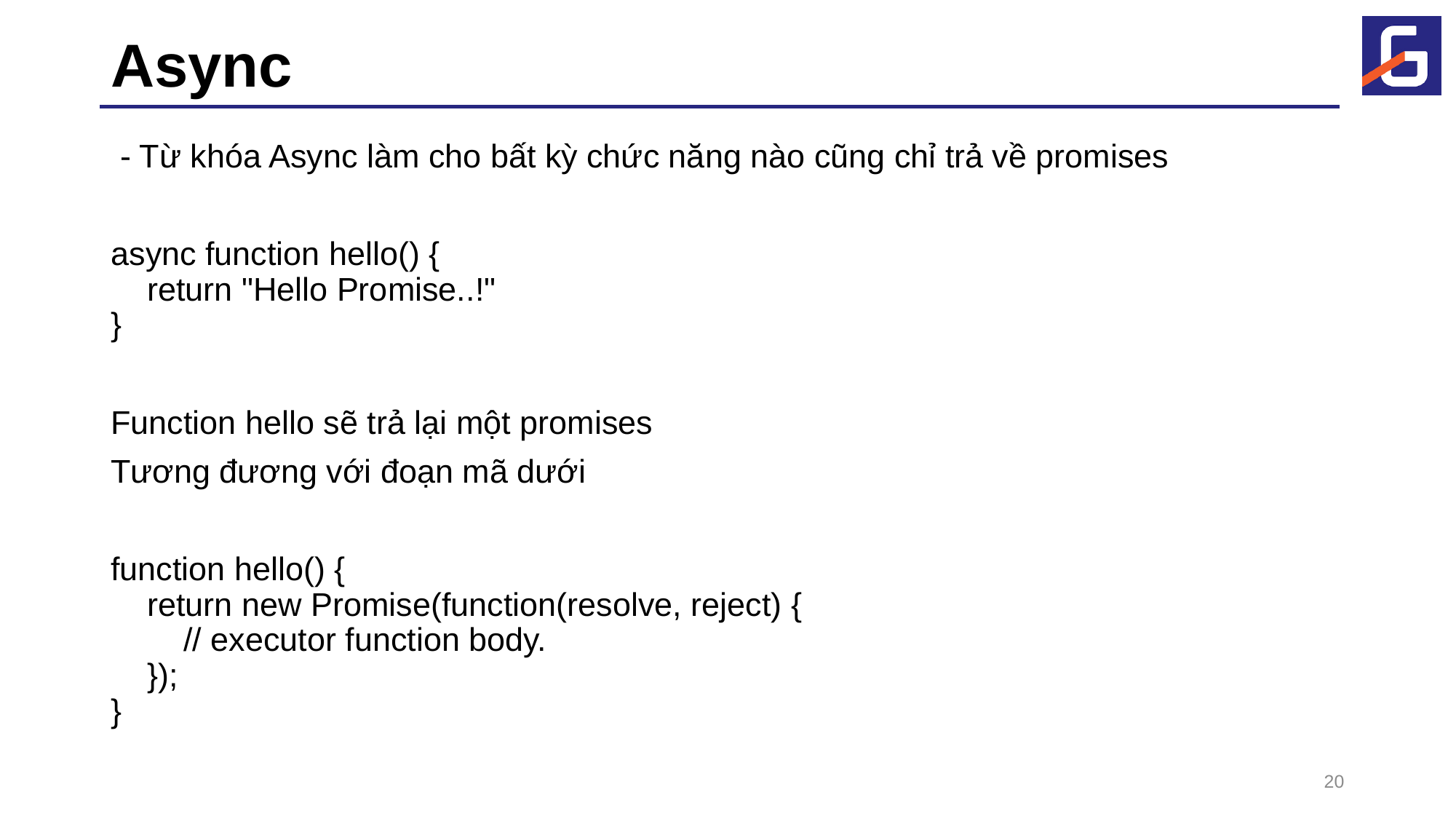

# Async
 - Từ khóa Async làm cho bất kỳ chức năng nào cũng chỉ trả về promises

async function hello() {
    return "Hello Promise..!"
}

Function hello sẽ trả lại một promises
Tương đương với đoạn mã dưới

function hello() {
    return new Promise(function(resolve, reject) {
        // executor function body.
    });
}
20